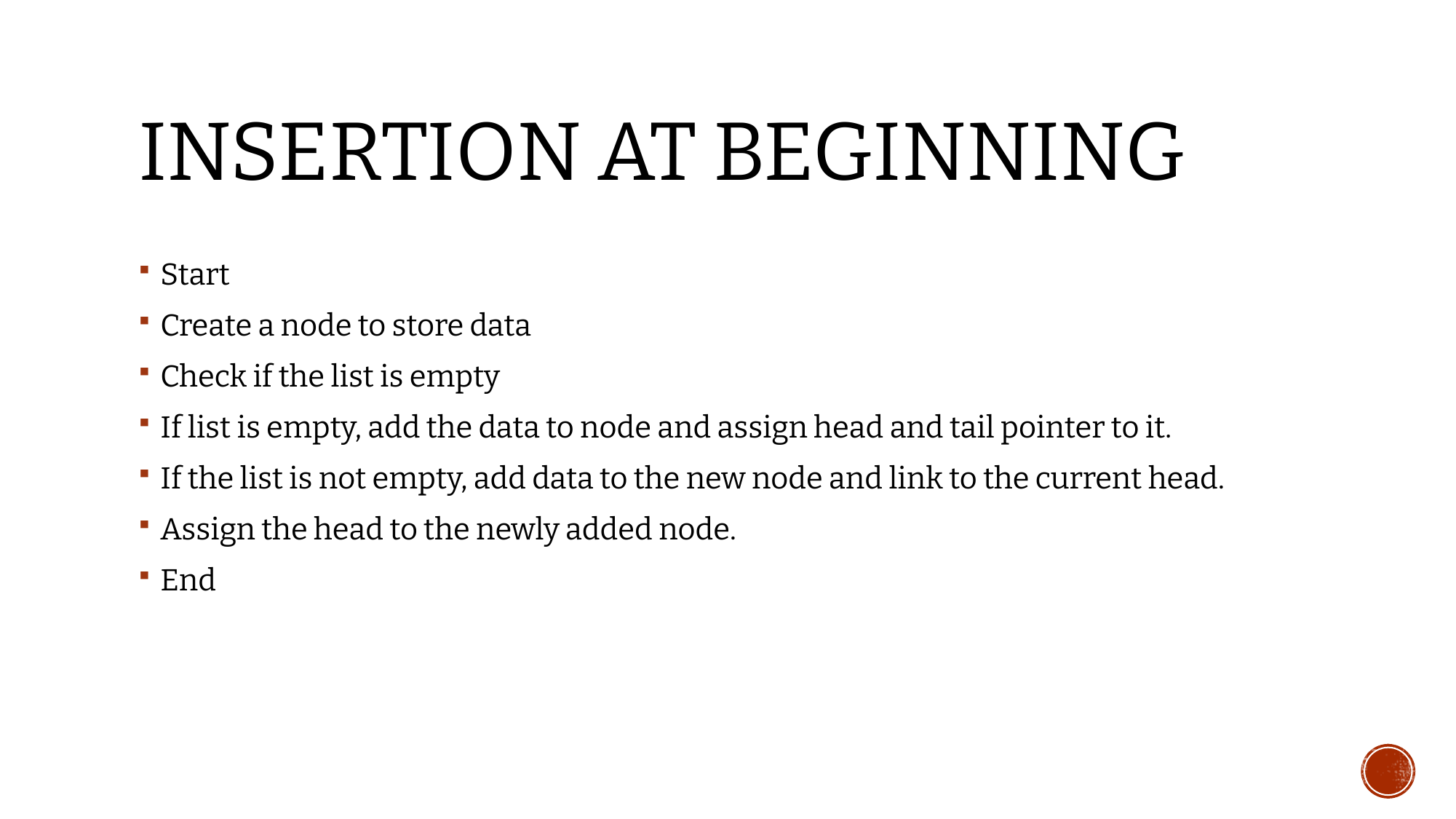

# Insertion at Beginning
Start
Create a node to store data
Check if the list is empty
If list is empty, add the data to node and assign head and tail pointer to it.
If the list is not empty, add data to the new node and link to the current head.
Assign the head to the newly added node.
End